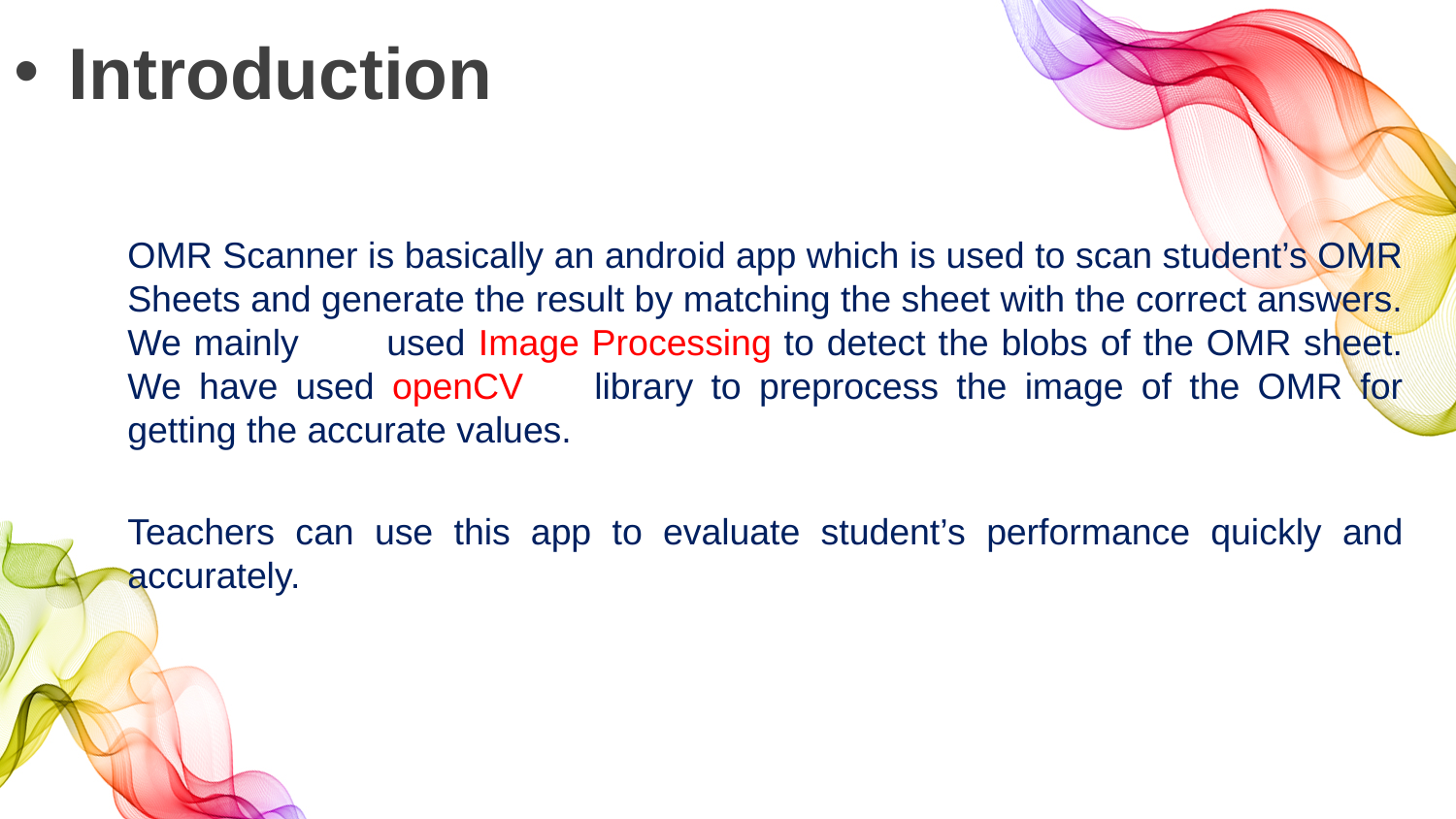

# Introduction

OMR Scanner is basically an android app which is used to scan student’s OMR Sheets and generate the result by matching the sheet with the correct answers. We mainly       used Image Processing to detect the blobs of the OMR sheet. We have used openCV    library to preprocess the image of the OMR for getting the accurate values.

Teachers can use this app to evaluate student’s performance quickly and accurately.